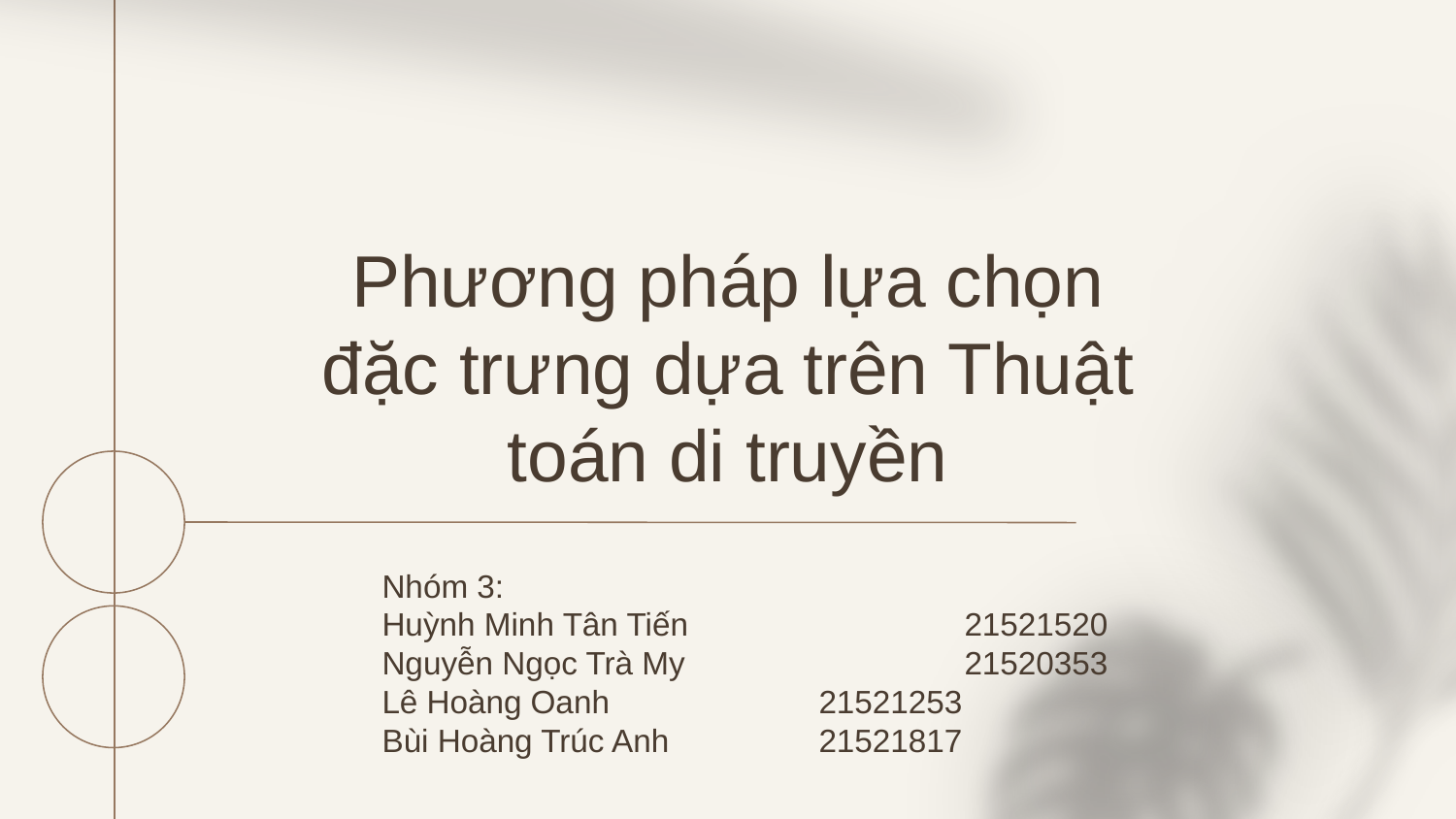

# Phương pháp lựa chọn đặc trưng dựa trên Thuật toán di truyền
Nhóm 3:
Huỳnh Minh Tân Tiến		21521520
Nguyễn Ngọc Trà My 		21520353
Lê Hoàng Oanh		21521253
Bùi Hoàng Trúc Anh		21521817